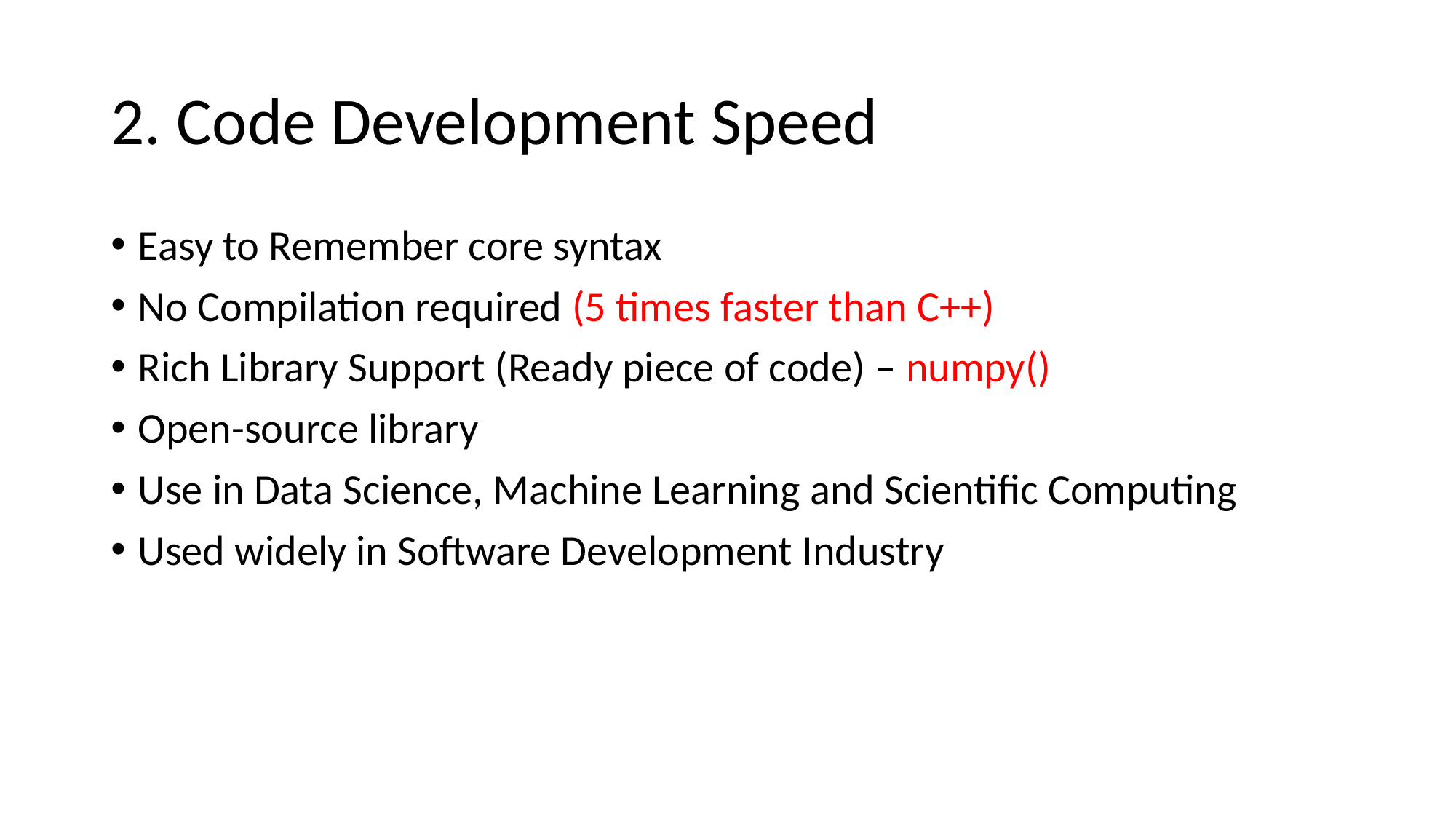

# 2. Code Development Speed
Easy to Remember core syntax
No Compilation required (5 times faster than C++)
Rich Library Support (Ready piece of code) – numpy()
Open-source library
Use in Data Science, Machine Learning and Scientific Computing
Used widely in Software Development Industry